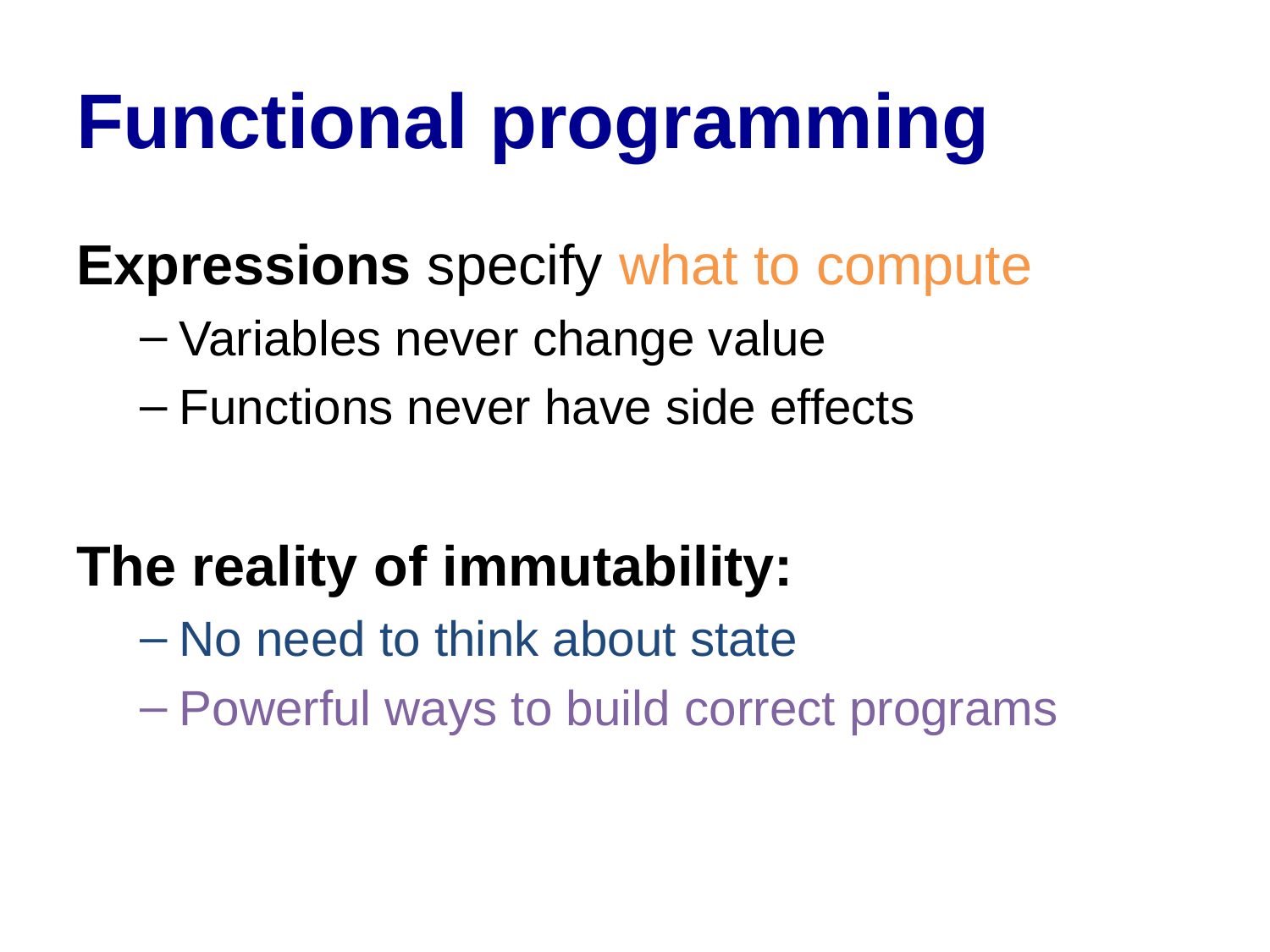

# Functional programming
Expressions specify what to compute
Variables never change value
Functions never have side effects

The reality of immutability:
No need to think about state
Powerful ways to build correct programs